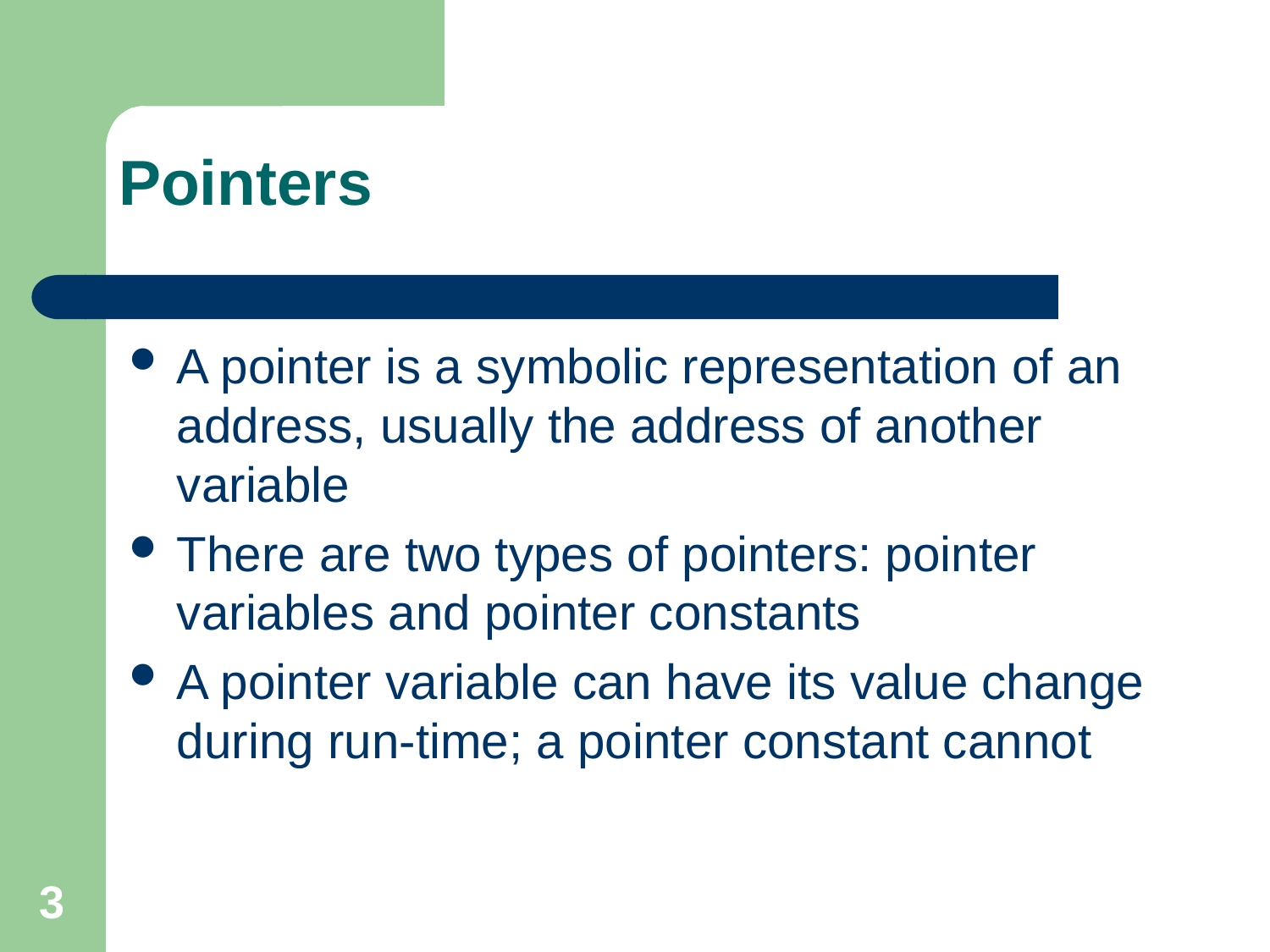

# Pointers
A pointer is a symbolic representation of an address, usually the address of another variable
There are two types of pointers: pointer variables and pointer constants
A pointer variable can have its value change during run-time; a pointer constant cannot
3